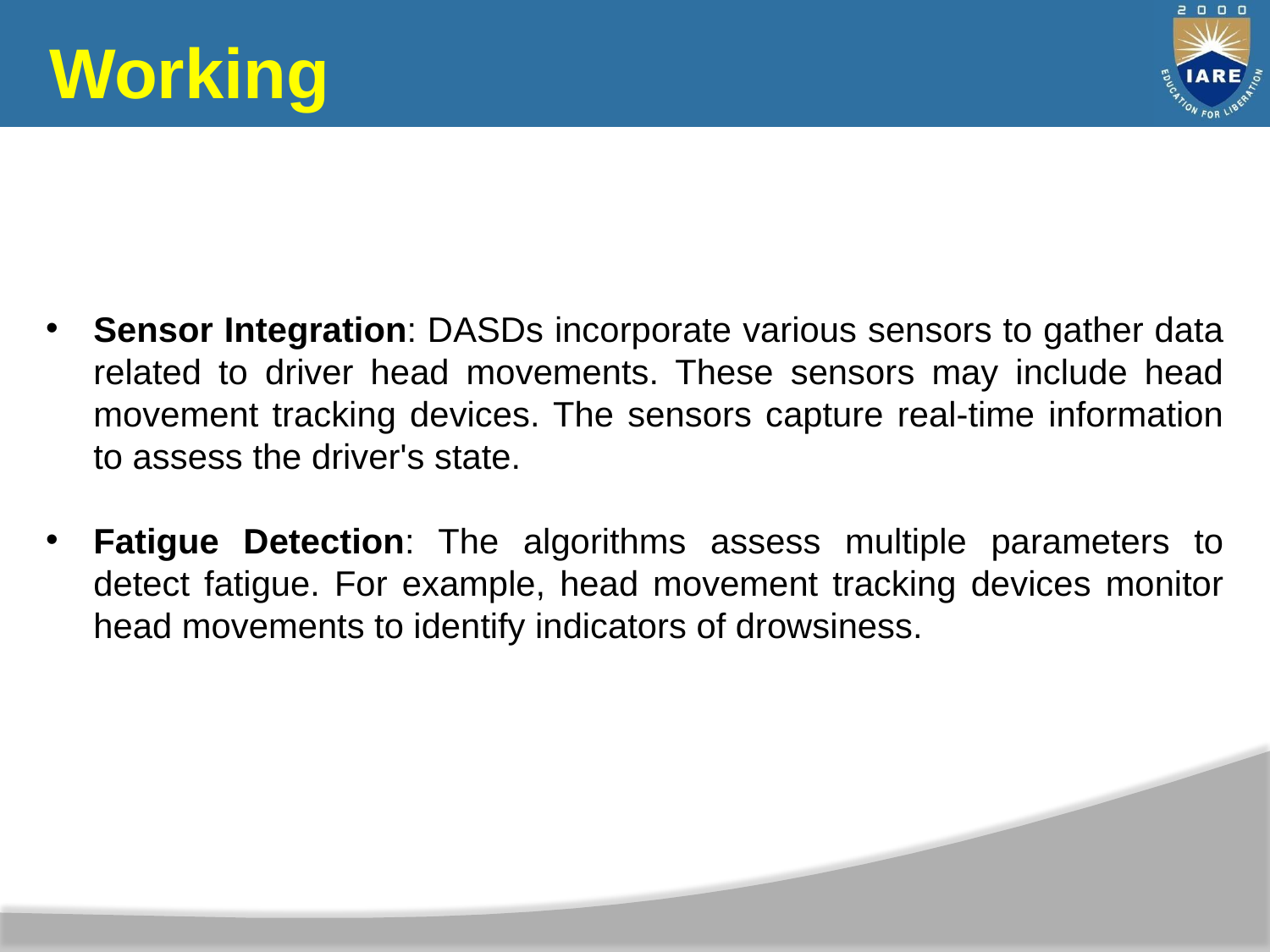

# Working

Sensor Integration: DASDs incorporate various sensors to gather data related to driver head movements. These sensors may include head movement tracking devices. The sensors capture real-time information to assess the driver's state.

Fatigue Detection: The algorithms assess multiple parameters to detect fatigue. For example, head movement tracking devices monitor head movements to identify indicators of drowsiness.